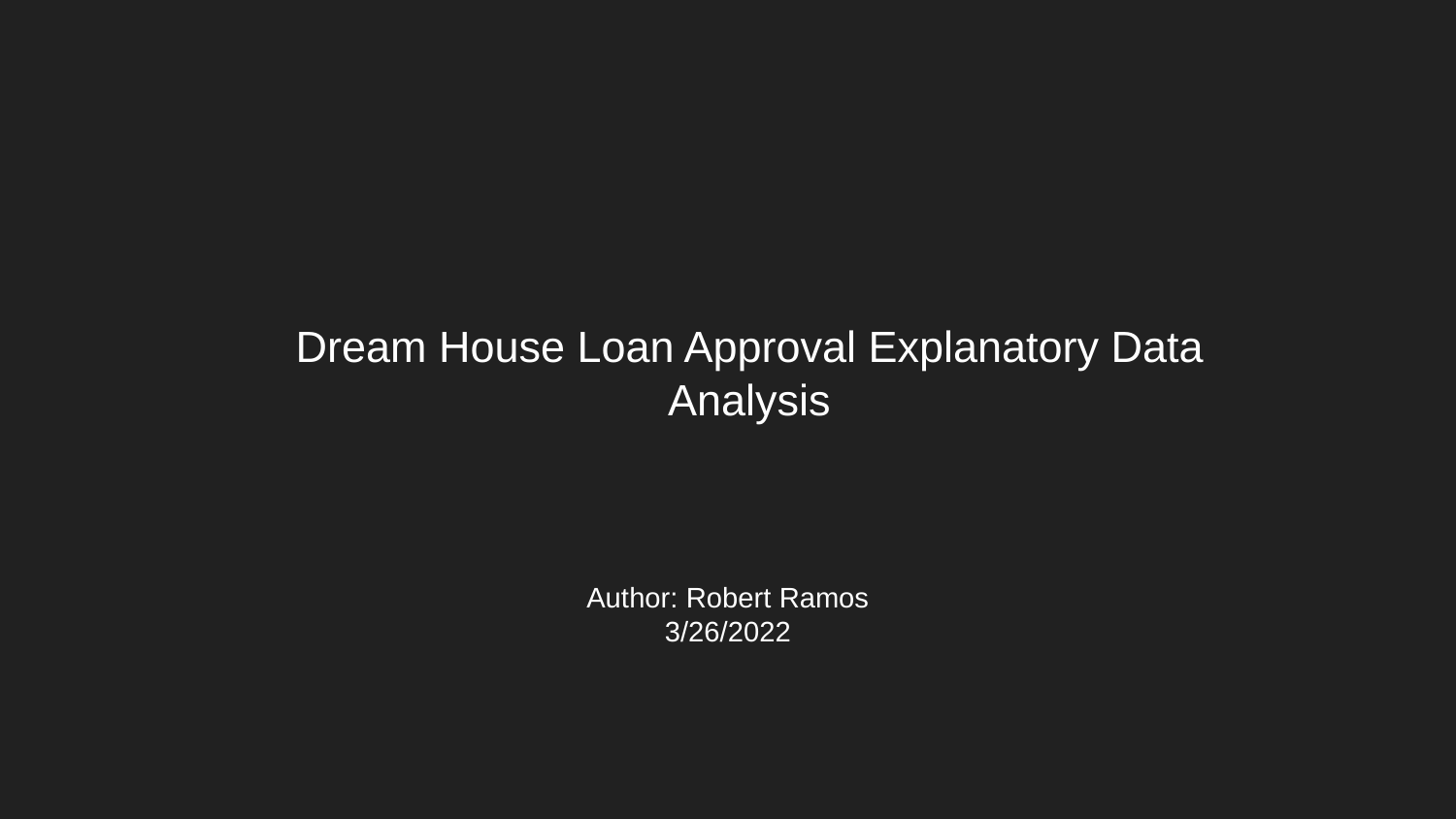

# Dream House Loan Approval Explanatory Data Analysis
Author: Robert Ramos
3/26/2022